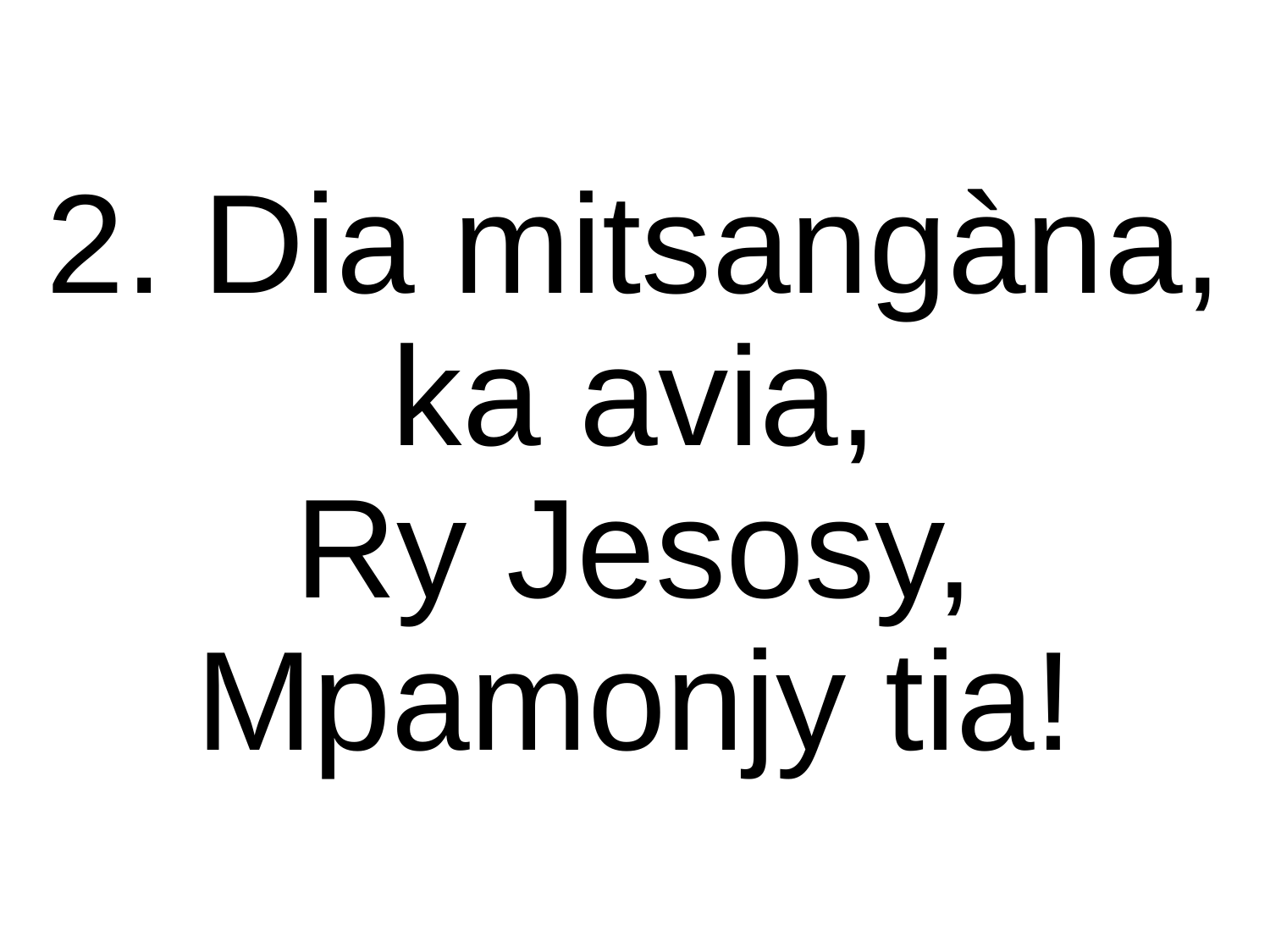

2. Dia mitsangàna, ka avia,
Ry Jesosy, Mpamonjy tia!